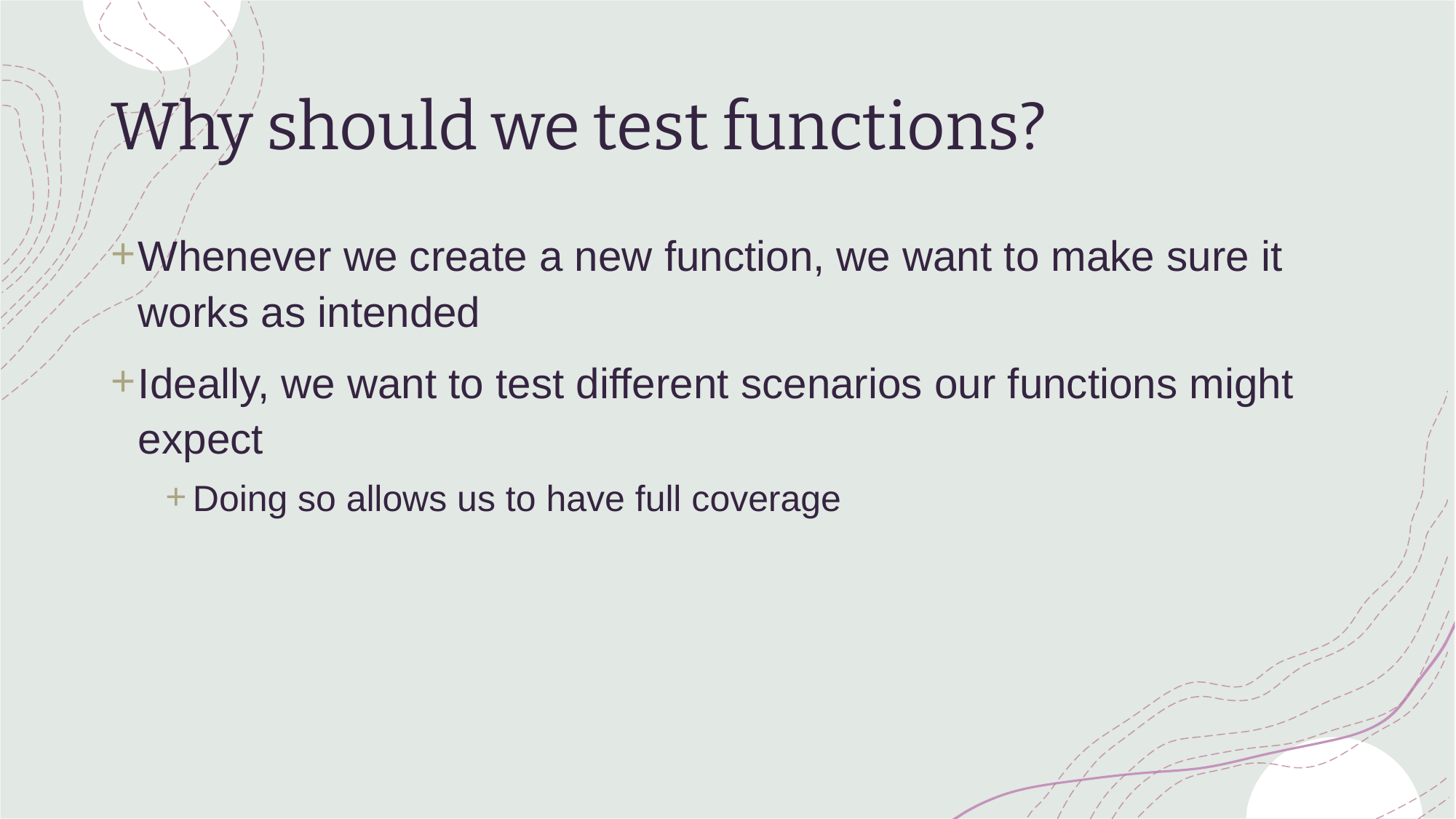

# Why should we test functions?
Whenever we create a new function, we want to make sure it works as intended
Ideally, we want to test different scenarios our functions might expect
Doing so allows us to have full coverage